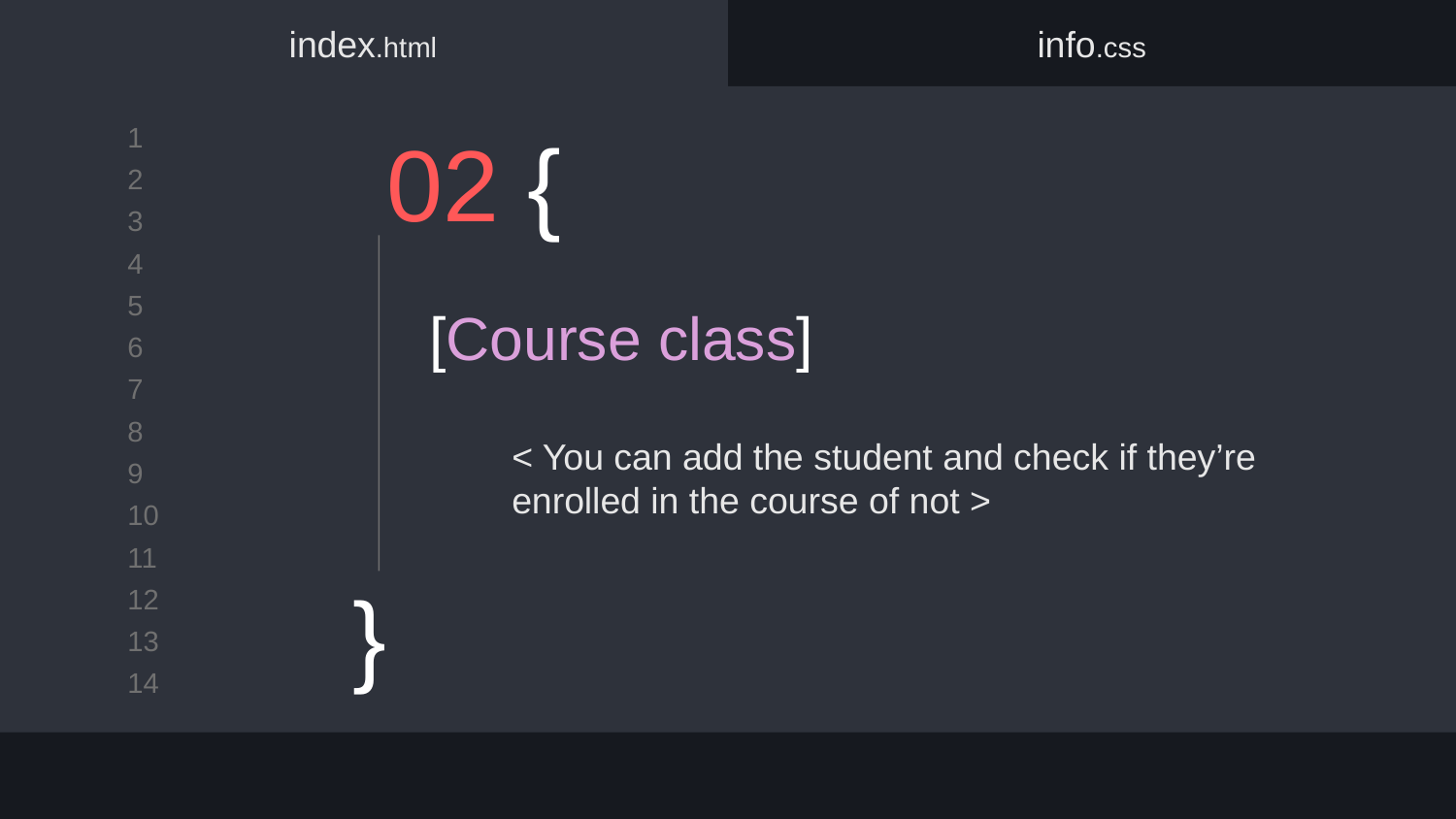

index.html
info.css
# 02 {
[Course class]

< You can add the student and check if they’re enrolled in the course of not >

}